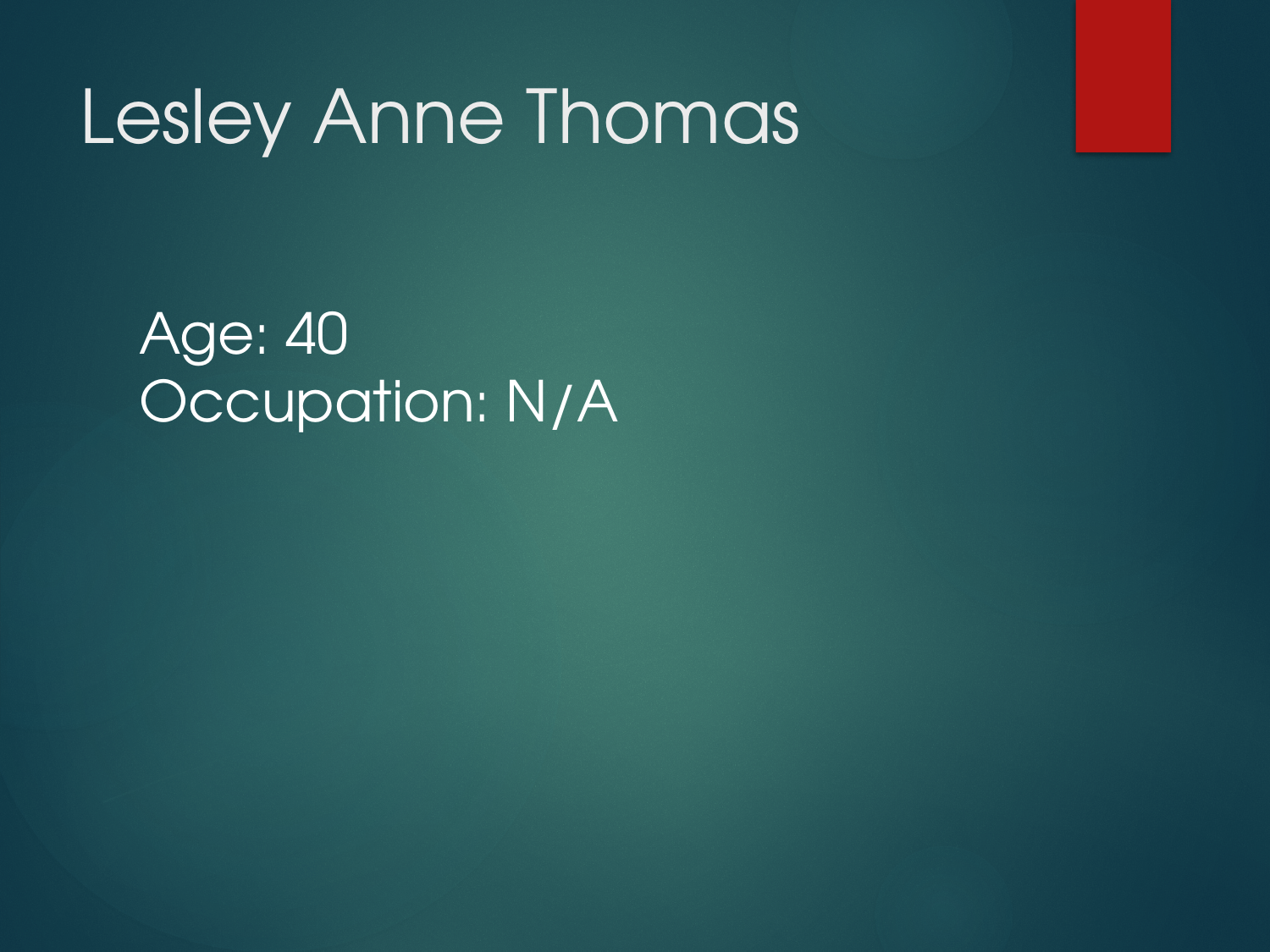

# Lesley Anne Thomas

Age: 40
Occupation: N/A